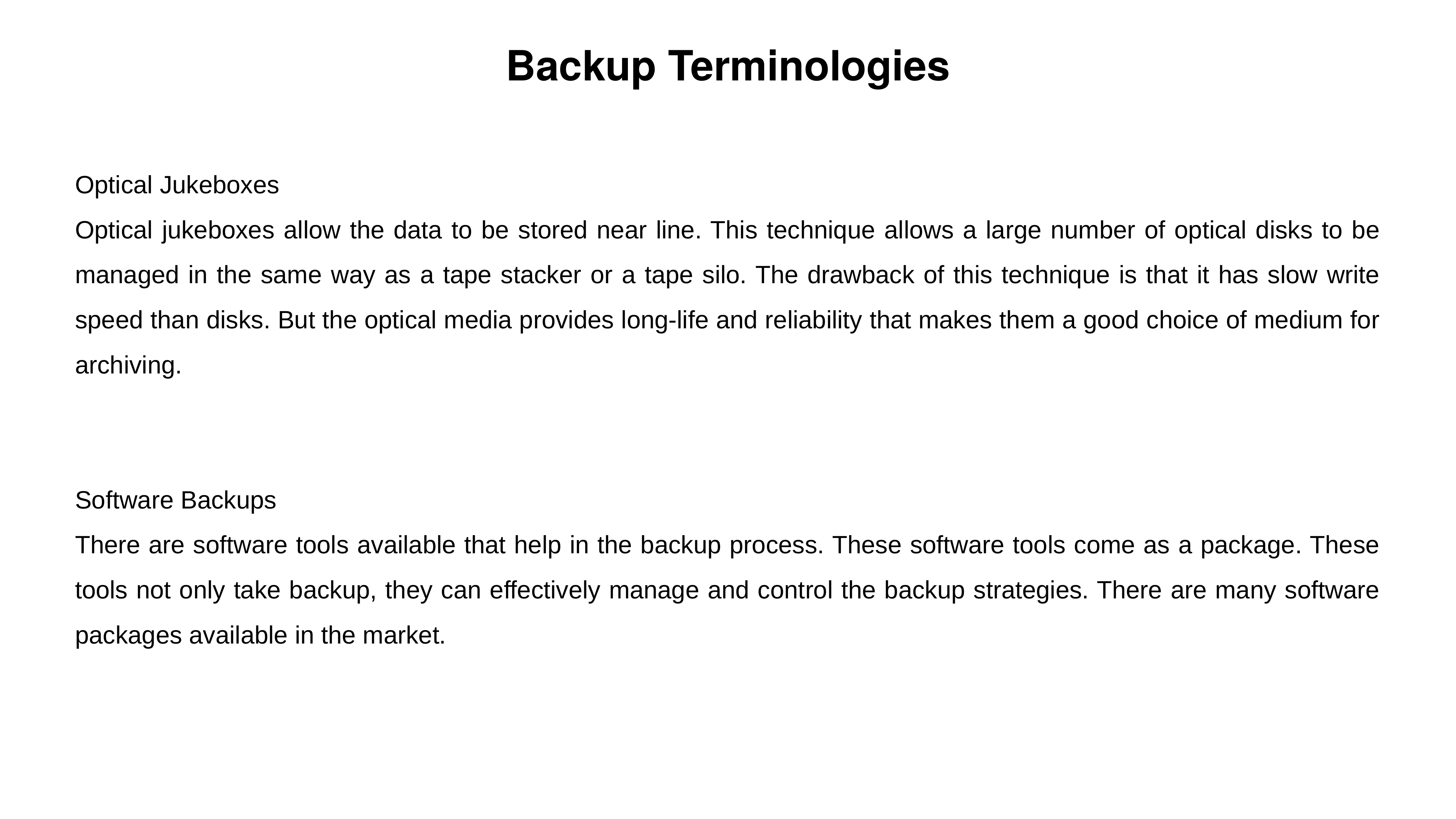

Backup Terminologies
Optical Jukeboxes
Optical jukeboxes allow the data to be stored near line. This technique allows a large number of optical disks to be managed in the same way as a tape stacker or a tape silo. The drawback of this technique is that it has slow write speed than disks. But the optical media provides long-life and reliability that makes them a good choice of medium for archiving.

Software Backups
There are software tools available that help in the backup process. These software tools come as a package. These tools not only take backup, they can effectively manage and control the backup strategies. There are many software packages available in the market.